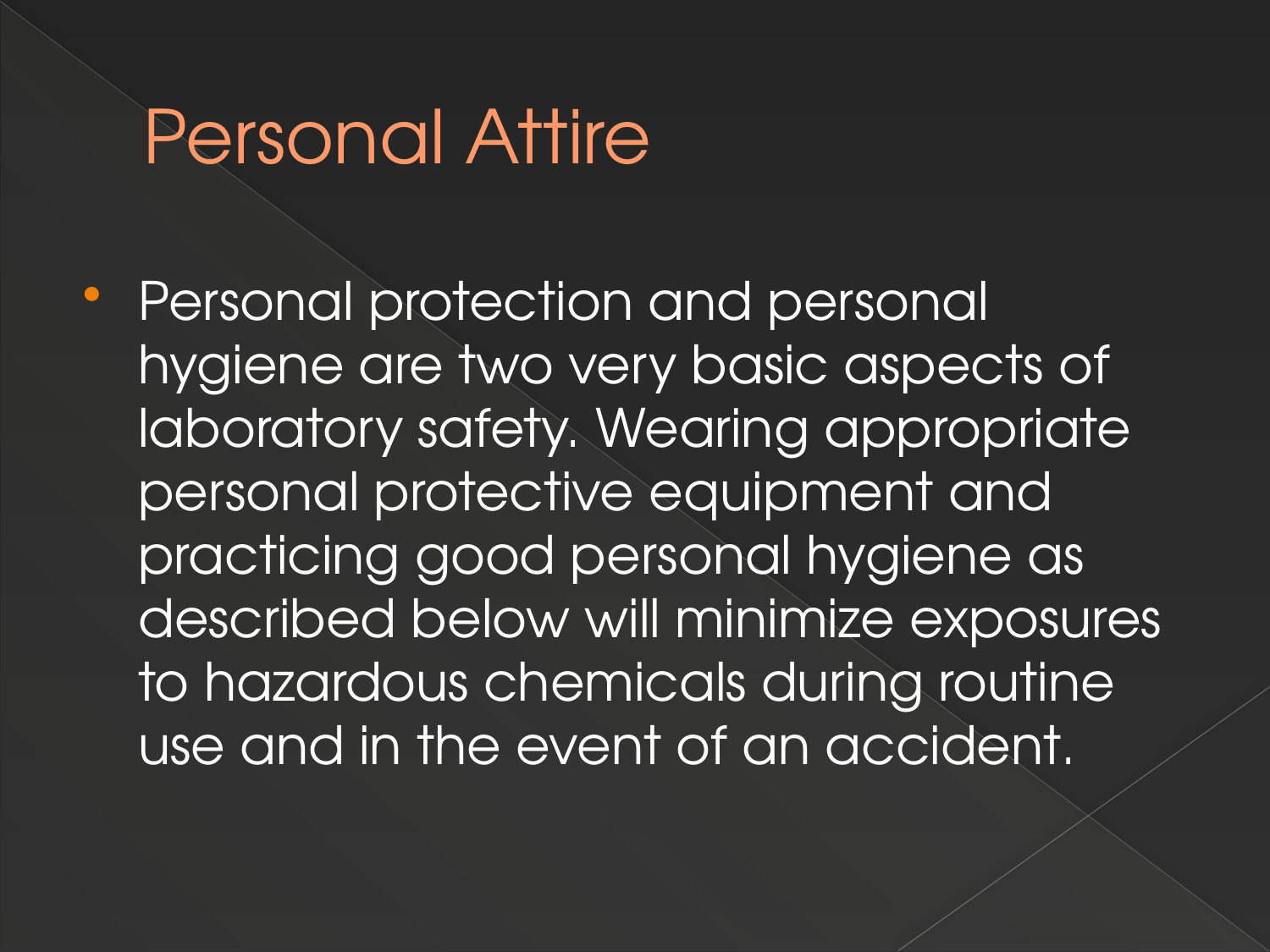

# Personal Attire
Personal protection and personal hygiene are two very basic aspects of laboratory safety. Wearing appropriate personal protective equipment and practicing good personal hygiene as described below will minimize exposures to hazardous chemicals during routine use and in the event of an accident.